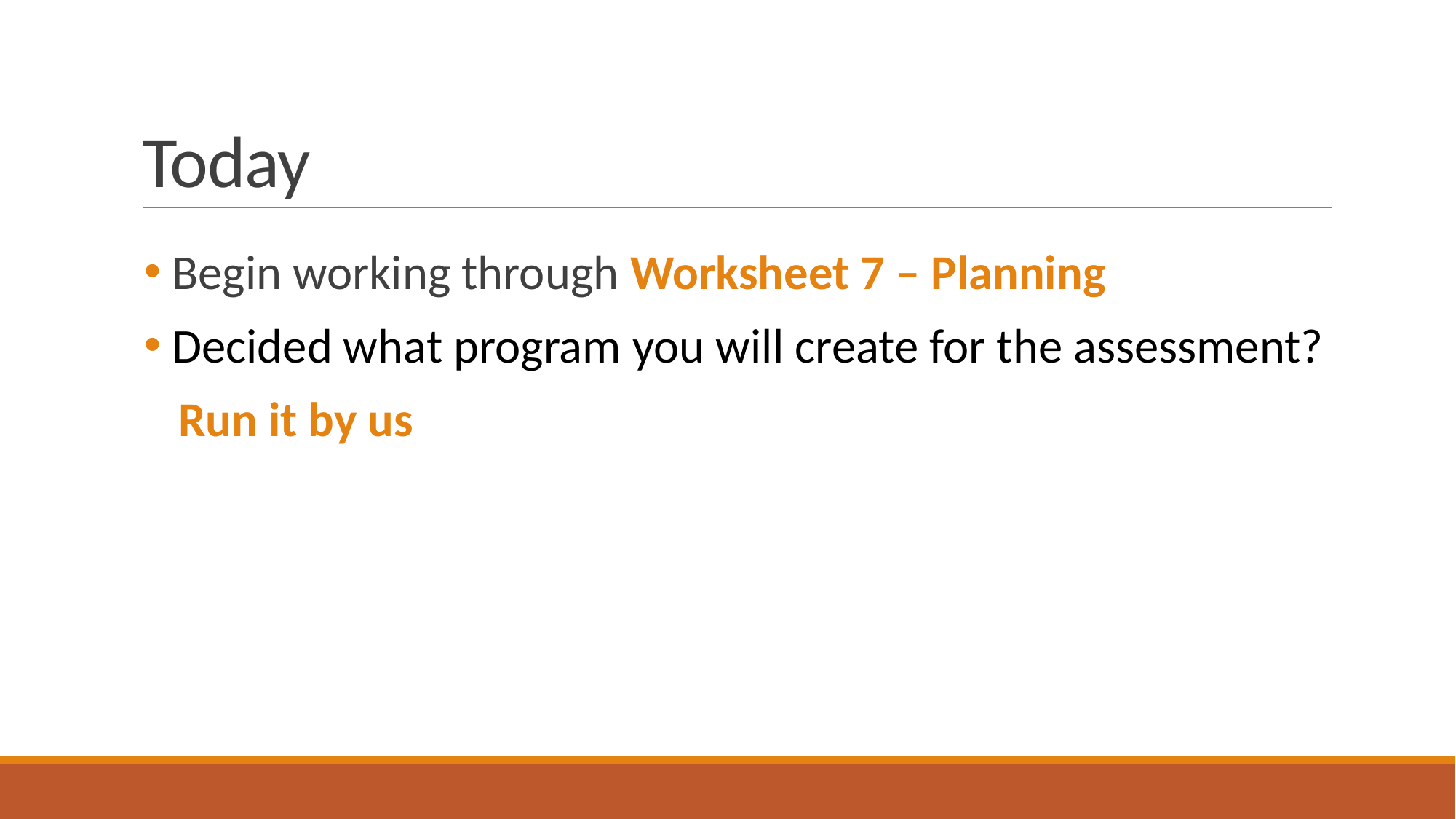

# Today
 Begin working through Worksheet 7 – Planning
 Decided what program you will create for the assessment?
Run it by us